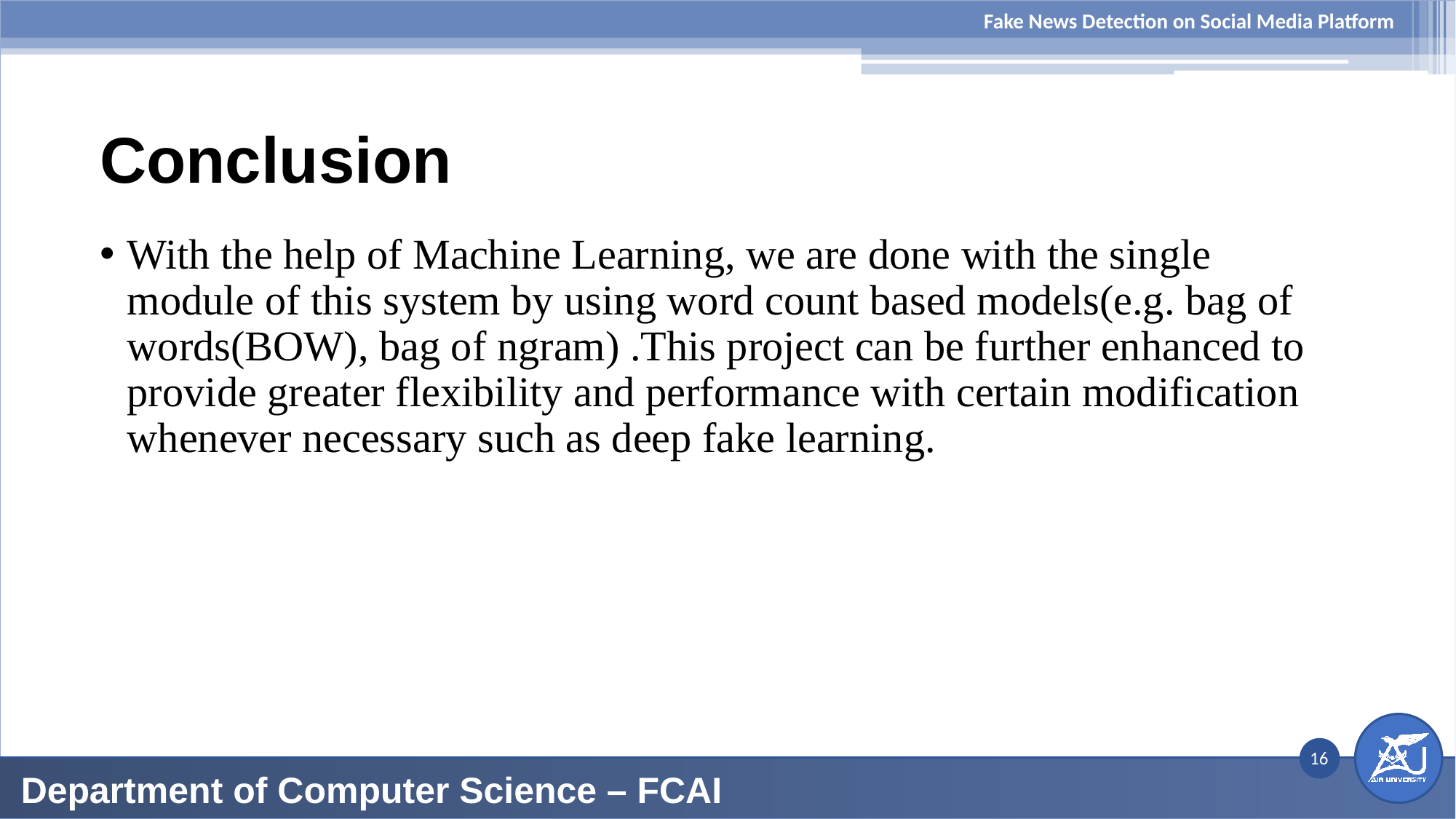

Fake News Detection on Social Media Platform
# Conclusion
With the help of Machine Learning, we are done with the single module of this system by using word count based models(e.g. bag of words(BOW), bag of ngram) .This project can be further enhanced to provide greater flexibility and performance with certain modification whenever necessary such as deep fake learning.

16